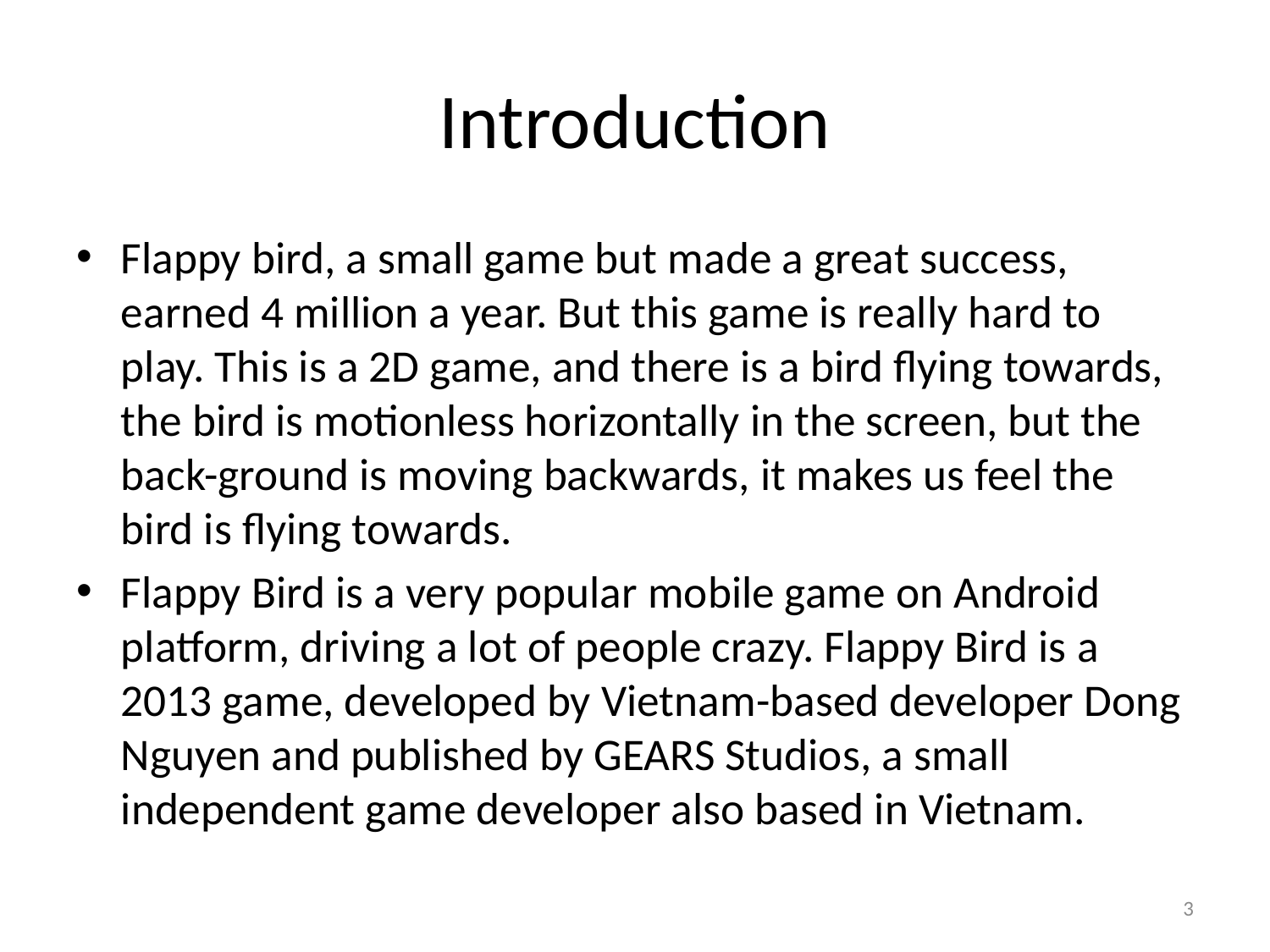

# Introduction
Flappy bird, a small game but made a great success, earned 4 million a year. But this game is really hard to play. This is a 2D game, and there is a bird flying towards, the bird is motionless horizontally in the screen, but the back-ground is moving backwards, it makes us feel the bird is flying towards.
Flappy Bird is a very popular mobile game on Android platform, driving a lot of people crazy. Flappy Bird is a 2013 game, developed by Vietnam-based developer Dong Nguyen and published by GEARS Studios, a small independent game developer also based in Vietnam.

3